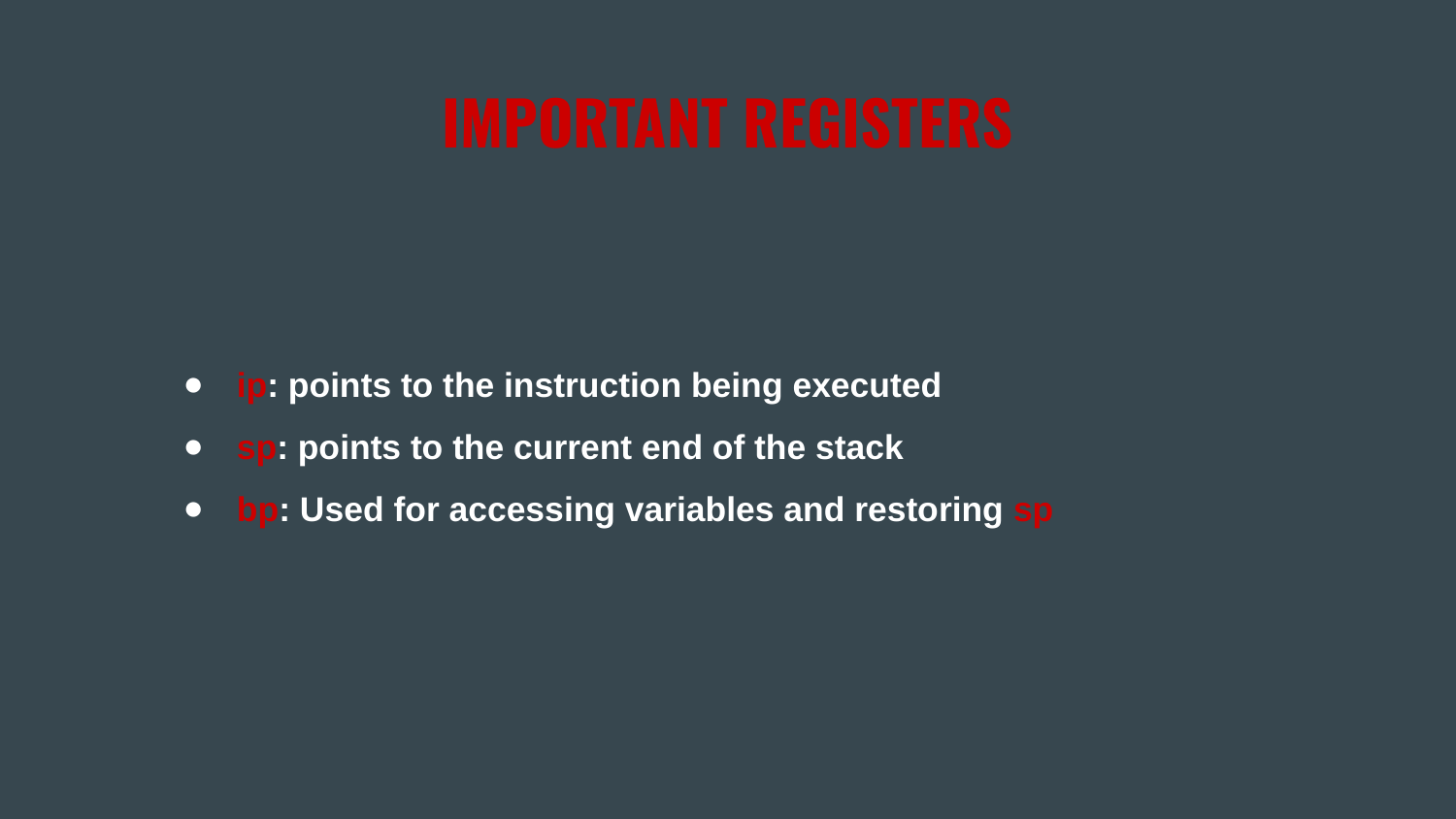

IMPORTANT REGISTERS
ip: points to the instruction being executed
sp: points to the current end of the stack
bp: Used for accessing variables and restoring sp